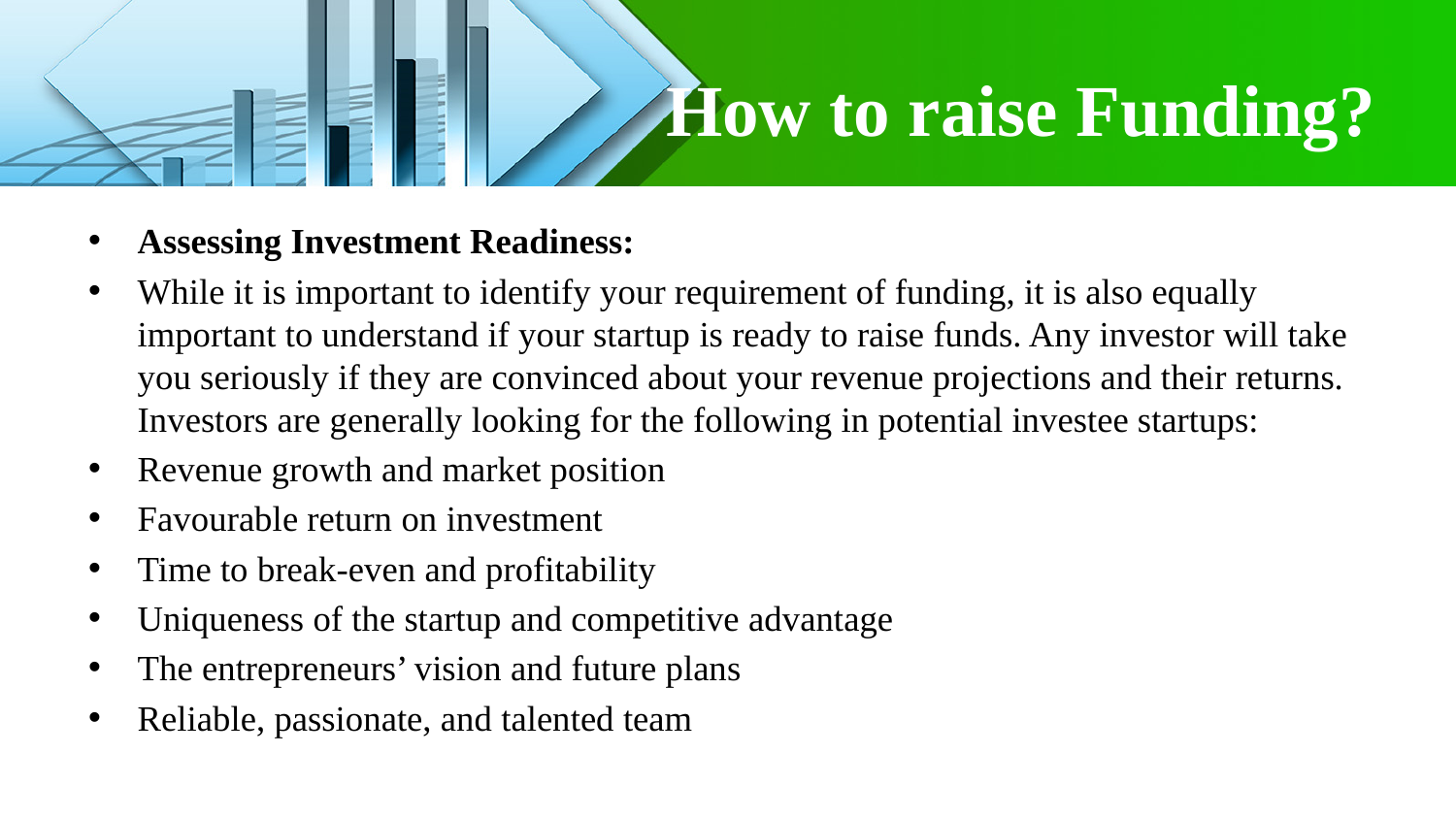

# How to raise Funding?
Assessing Investment Readiness:
While it is important to identify your requirement of funding, it is also equally important to understand if your startup is ready to raise funds. Any investor will take you seriously if they are convinced about your revenue projections and their returns. Investors are generally looking for the following in potential investee startups:
Revenue growth and market position
Favourable return on investment
Time to break-even and profitability
Uniqueness of the startup and competitive advantage
The entrepreneurs’ vision and future plans
Reliable, passionate, and talented team